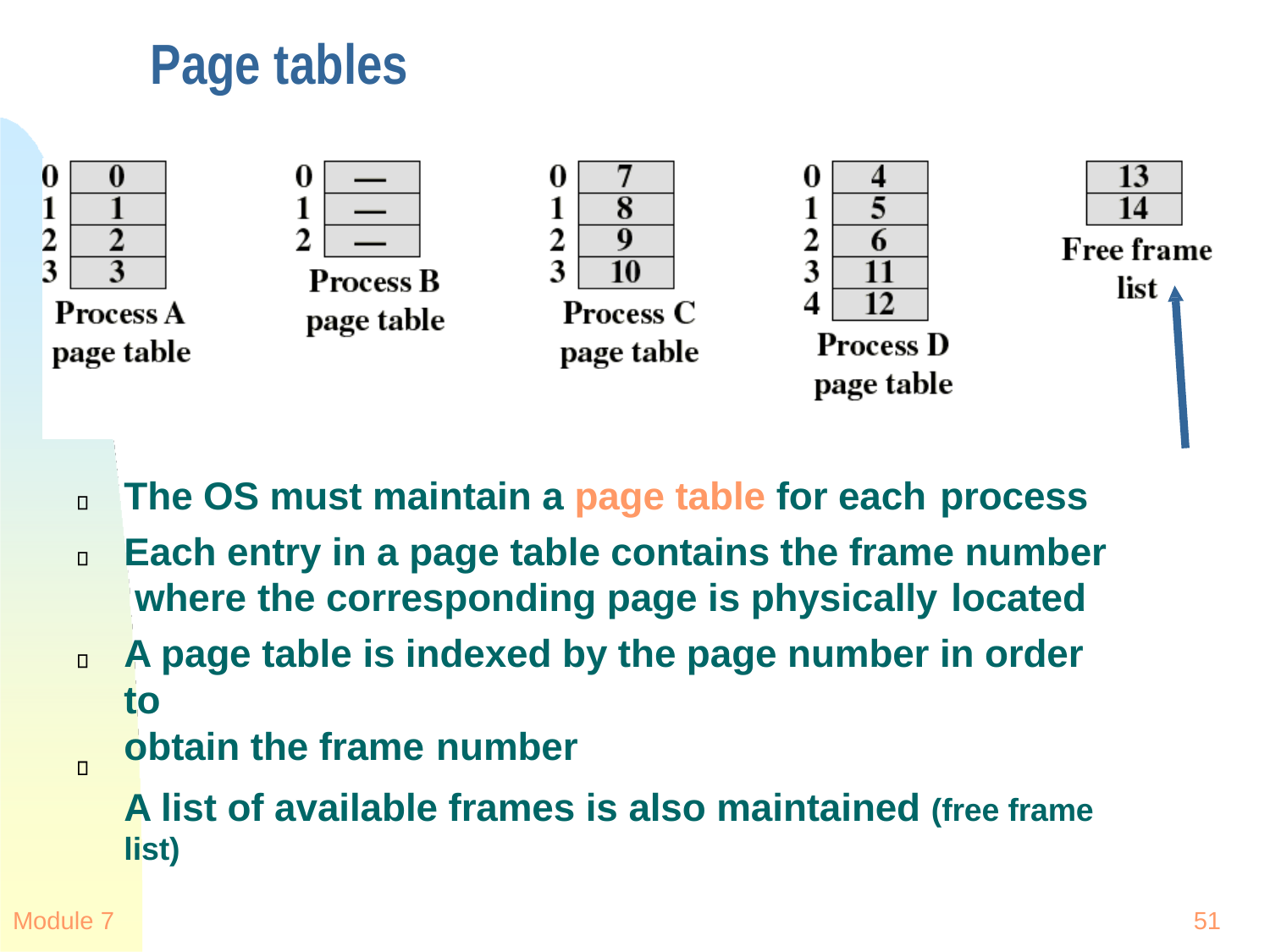

# Page tables

The OS must maintain a page table for each process
Each entry in a page table contains the frame number  where the corresponding page is physically located
A page table is indexed by the page number in order to
obtain the frame number
A list of available frames is also maintained (free frame list)

Module 7
51